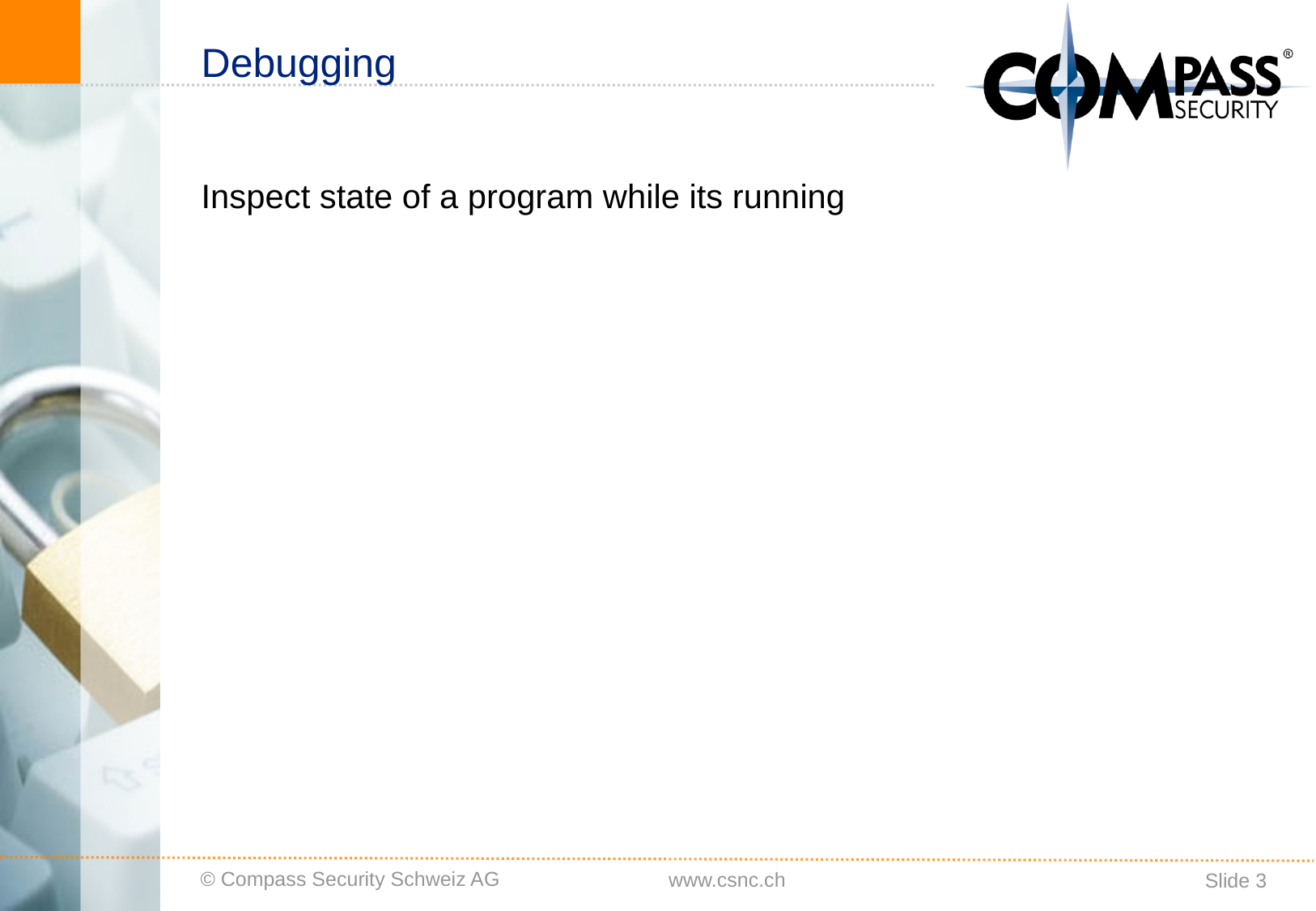

# Debugging
Inspect state of a program while its running